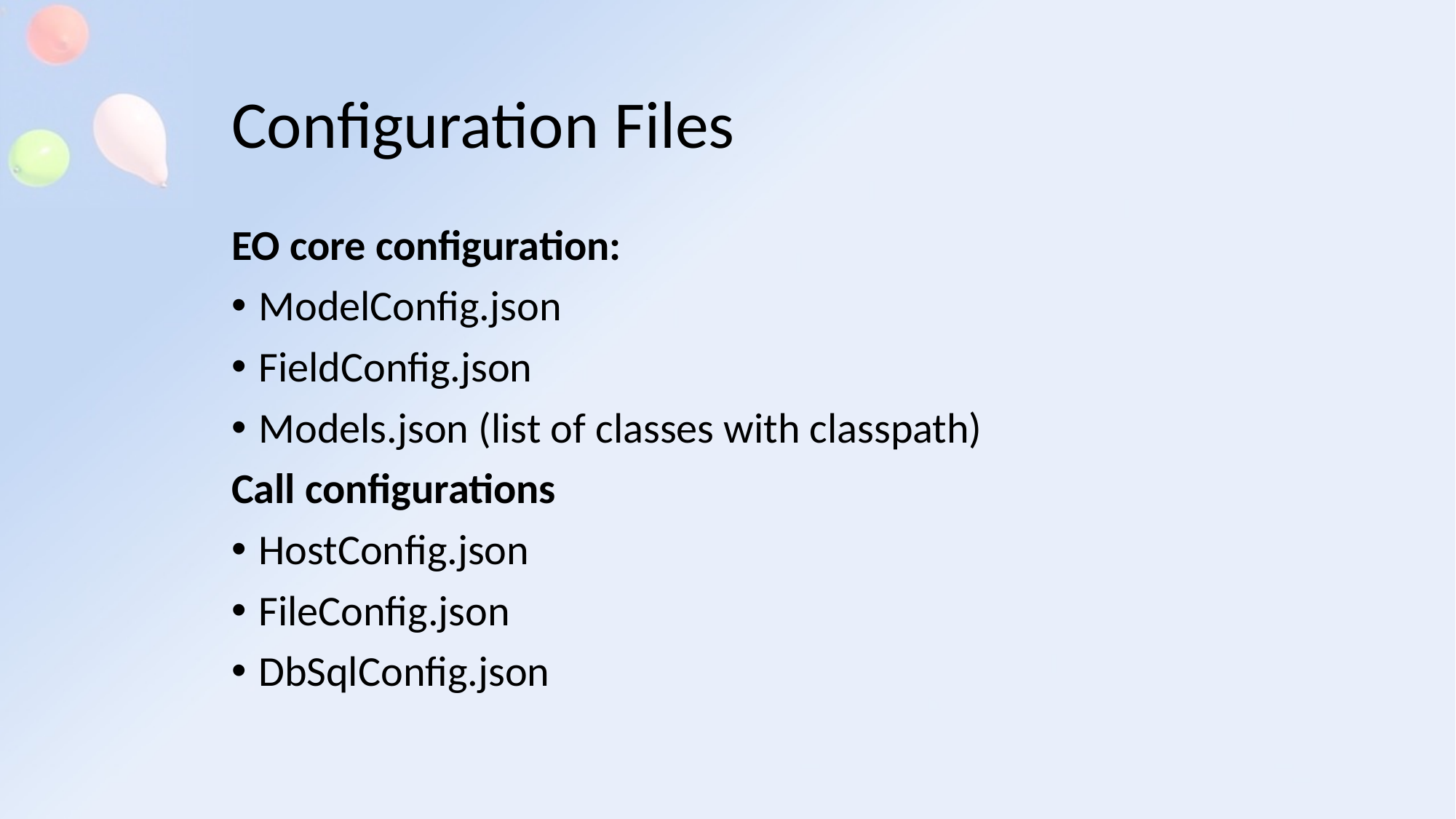

# Configuration Files
EO core configuration:
ModelConfig.json
FieldConfig.json
Models.json (list of classes with classpath)
Call configurations
HostConfig.json
FileConfig.json
DbSqlConfig.json